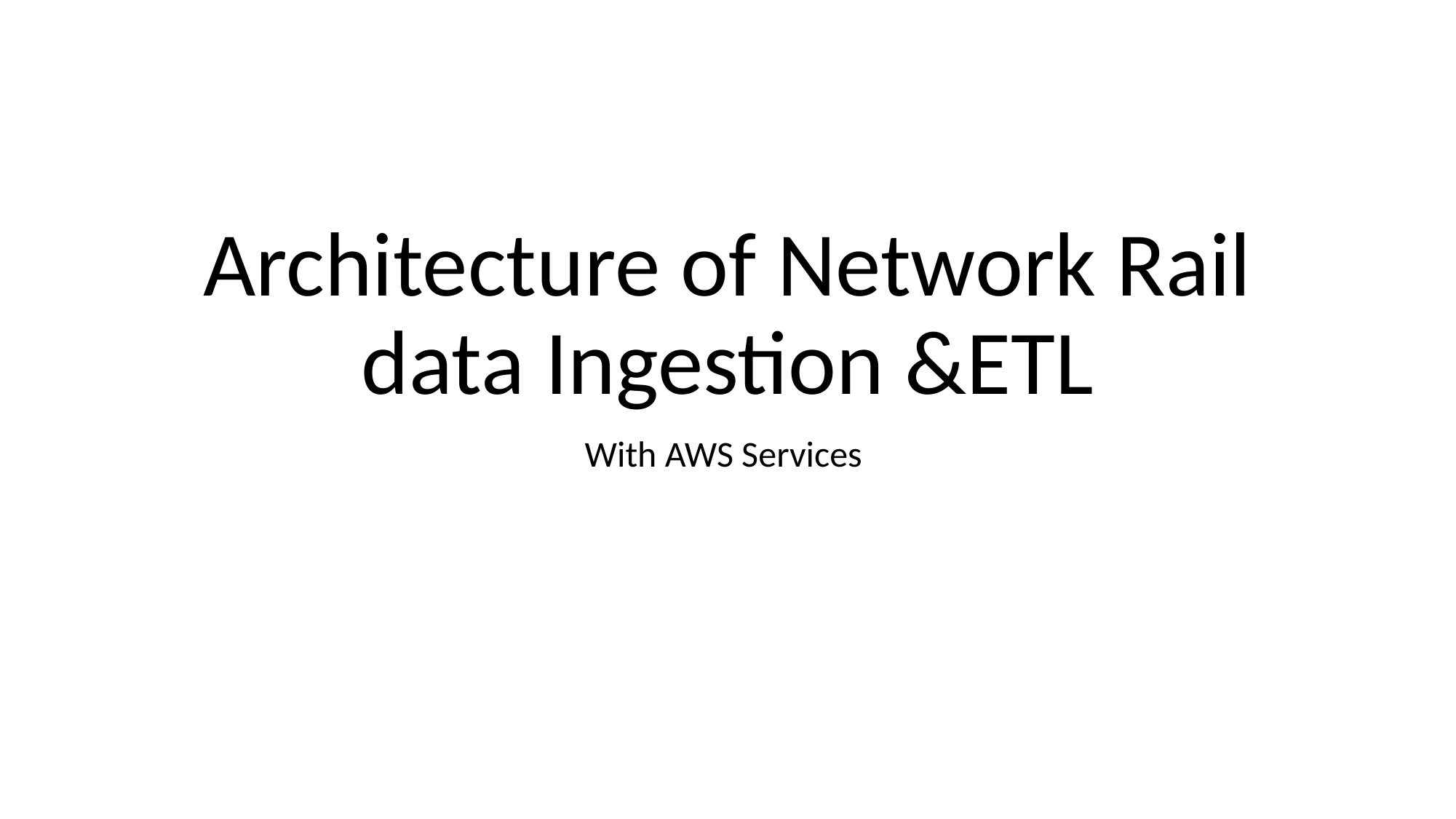

# Architecture of Network Rail data Ingestion &ETL
With AWS Services